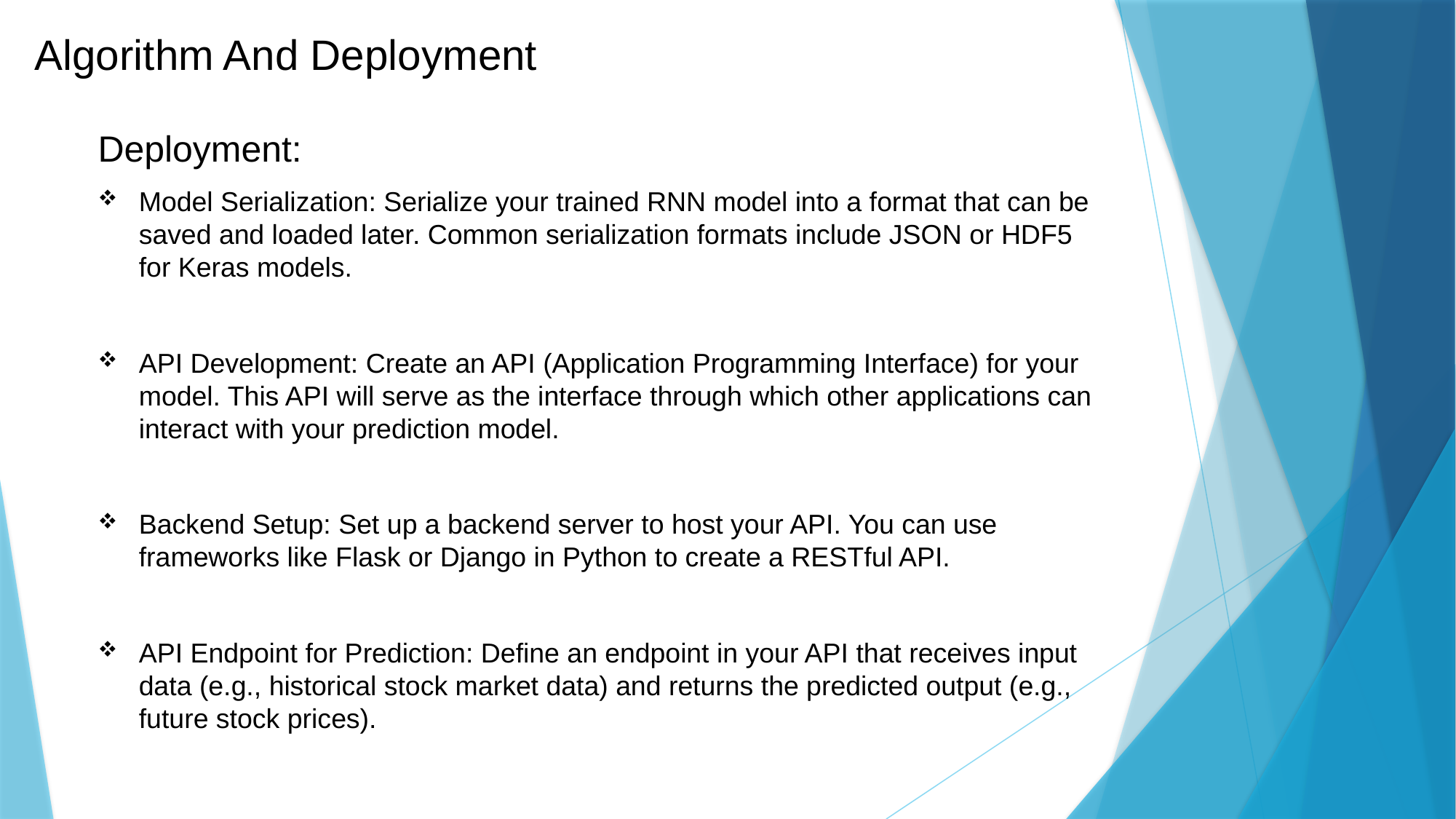

# Algorithm And Deployment
Deployment:
Model Serialization: Serialize your trained RNN model into a format that can be saved and loaded later. Common serialization formats include JSON or HDF5 for Keras models.

API Development: Create an API (Application Programming Interface) for your model. This API will serve as the interface through which other applications can interact with your prediction model.

Backend Setup: Set up a backend server to host your API. You can use frameworks like Flask or Django in Python to create a RESTful API.

API Endpoint for Prediction: Define an endpoint in your API that receives input data (e.g., historical stock market data) and returns the predicted output (e.g., future stock prices).